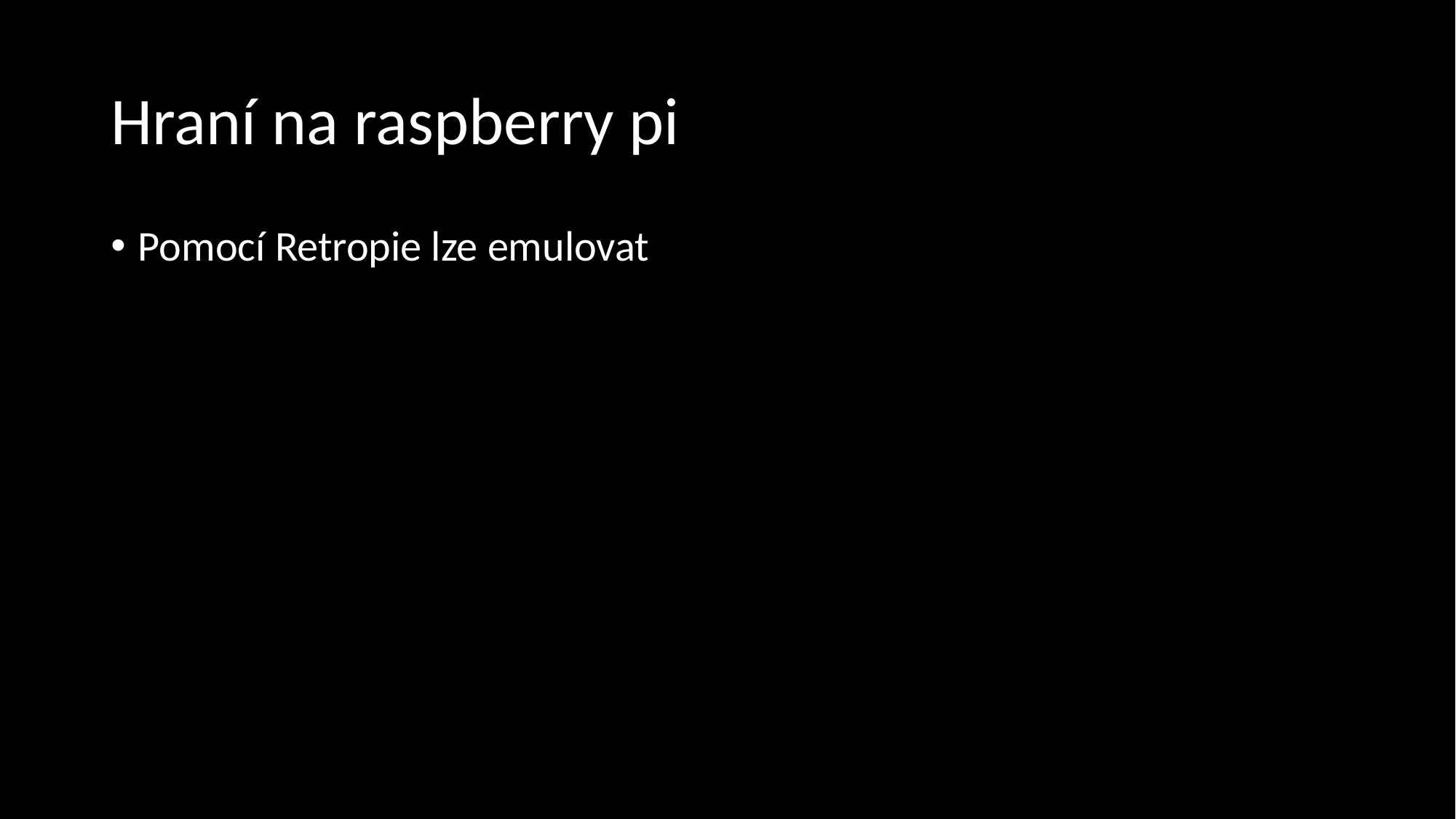

# Hraní na raspberry pi
Pomocí Retropie lze emulovat